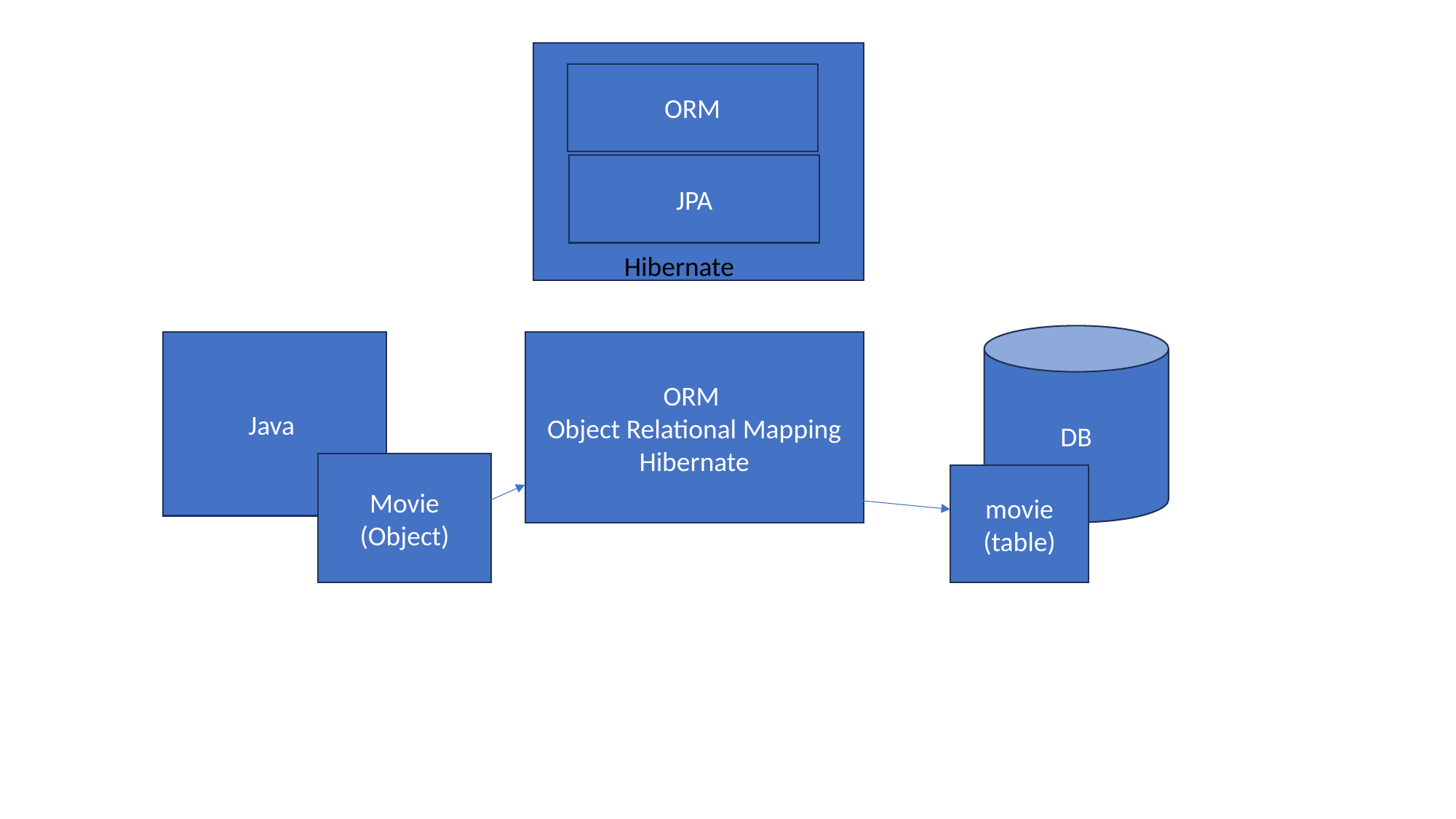

ORM
JPA
Hibernate
DB
Java
ORM
Object Relational Mapping
Hibernate
Movie
(Object)
movie (table)